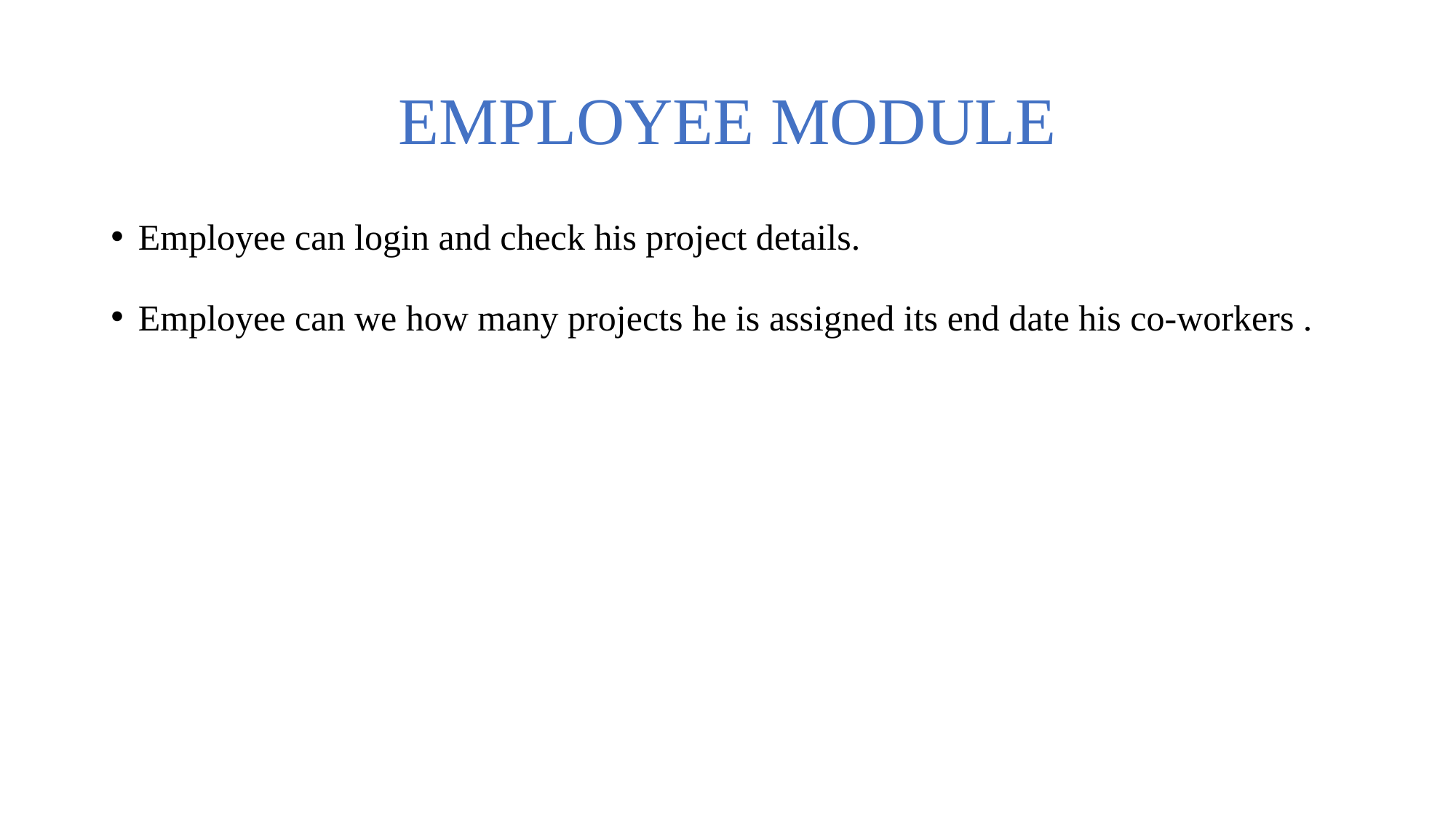

# EMPLOYEE MODULE
Employee can login and check his project details.
Employee can we how many projects he is assigned its end date his co-workers .